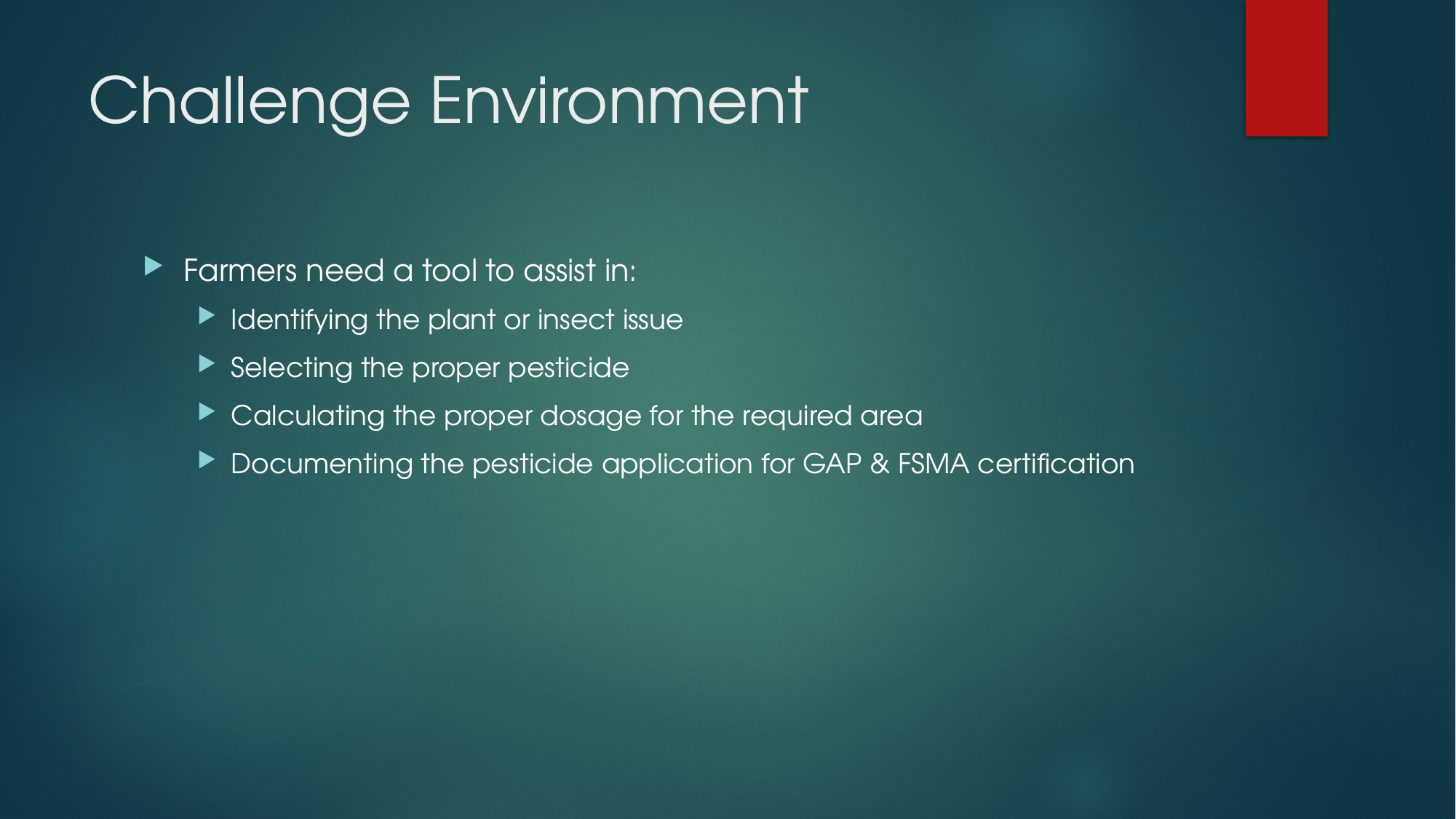

# Challenge Environment
Farmers need a tool to assist in:
Identifying the plant or insect issue
Selecting the proper pesticide
Calculating the proper dosage for the required area
Documenting the pesticide application for GAP & FSMA certification